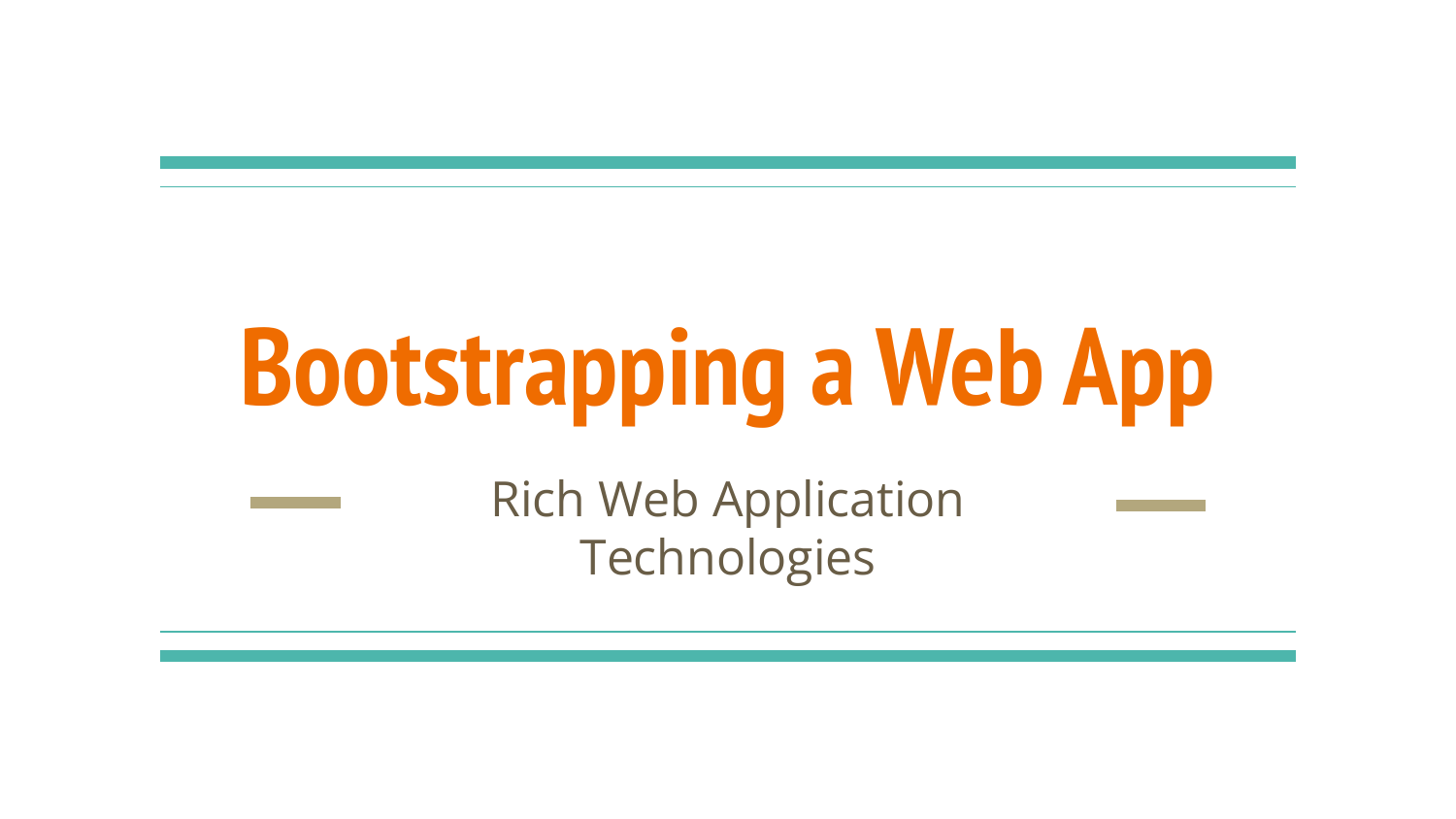

# Bootstrapping a Web App
Rich Web Application Technologies